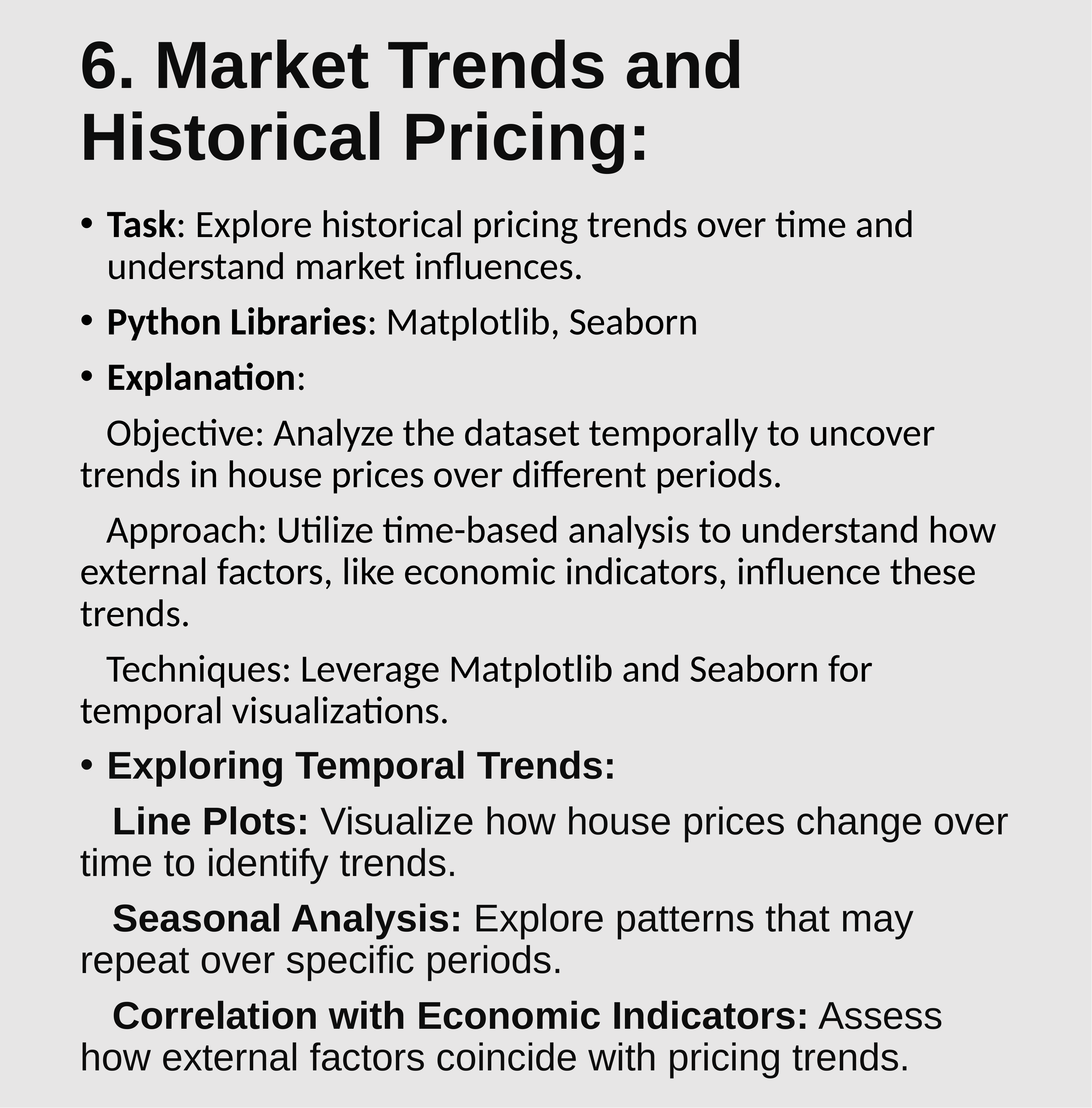

# 6. Market Trends and Historical Pricing:
Task: Explore historical pricing trends over time and understand market influences.
Python Libraries: Matplotlib, Seaborn
Explanation:
   Objective: Analyze the dataset temporally to uncover trends in house prices over different periods.
   Approach: Utilize time-based analysis to understand how external factors, like economic indicators, influence these trends.
   Techniques: Leverage Matplotlib and Seaborn for temporal visualizations.
Exploring Temporal Trends:
   Line Plots: Visualize how house prices change over time to identify trends.
   Seasonal Analysis: Explore patterns that may repeat over specific periods.
   Correlation with Economic Indicators: Assess how external factors coincide with pricing trends.